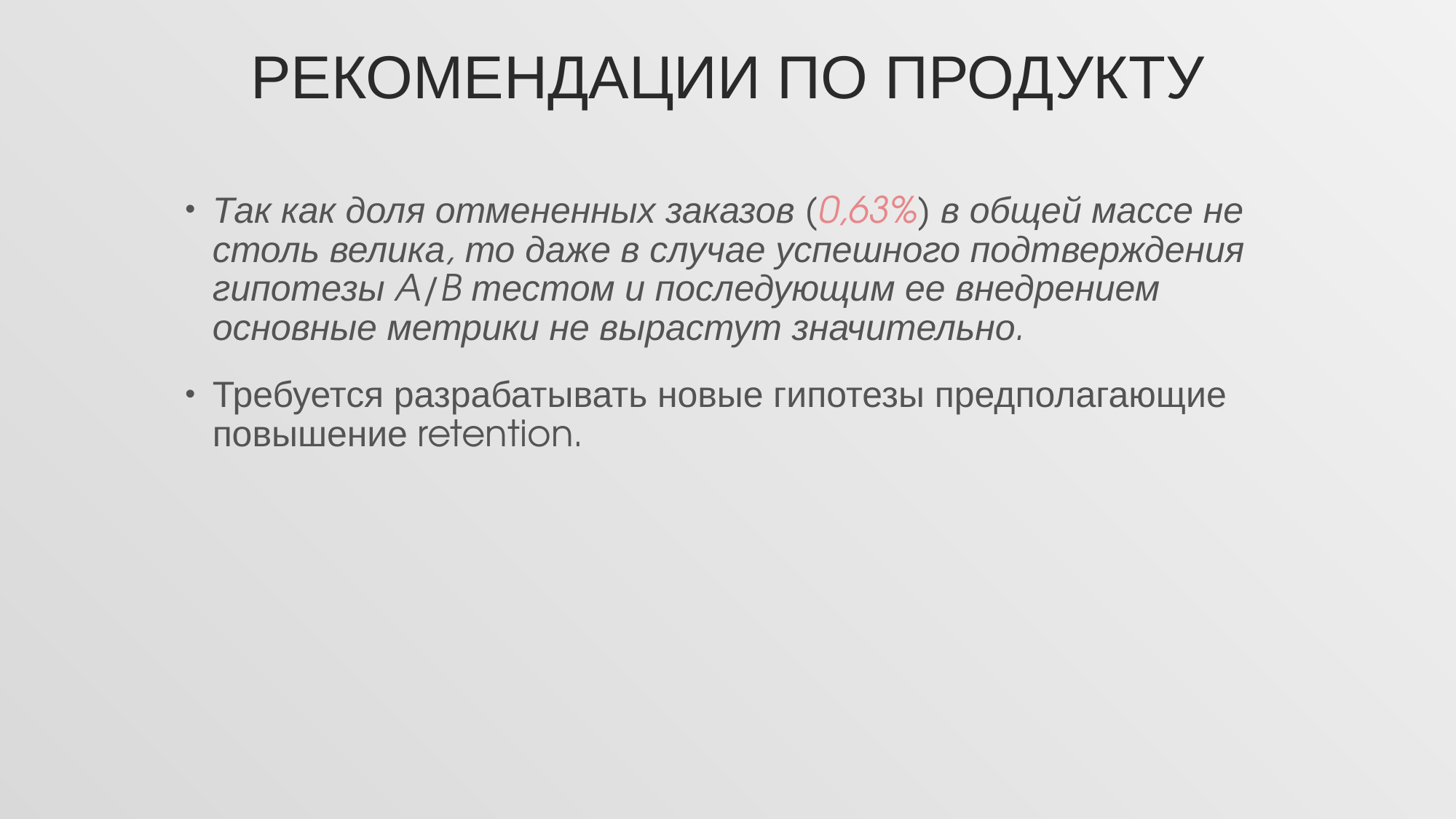

# рекомендации по продукту
Так как доля отмененных заказов (0,63%) в общей массе не столь велика, то даже в случае успешного подтверждения гипотезы A/B тестом и последующим ее внедрением основные метрики не вырастут значительно.
Требуется разрабатывать новые гипотезы предполагающие повышение retention.